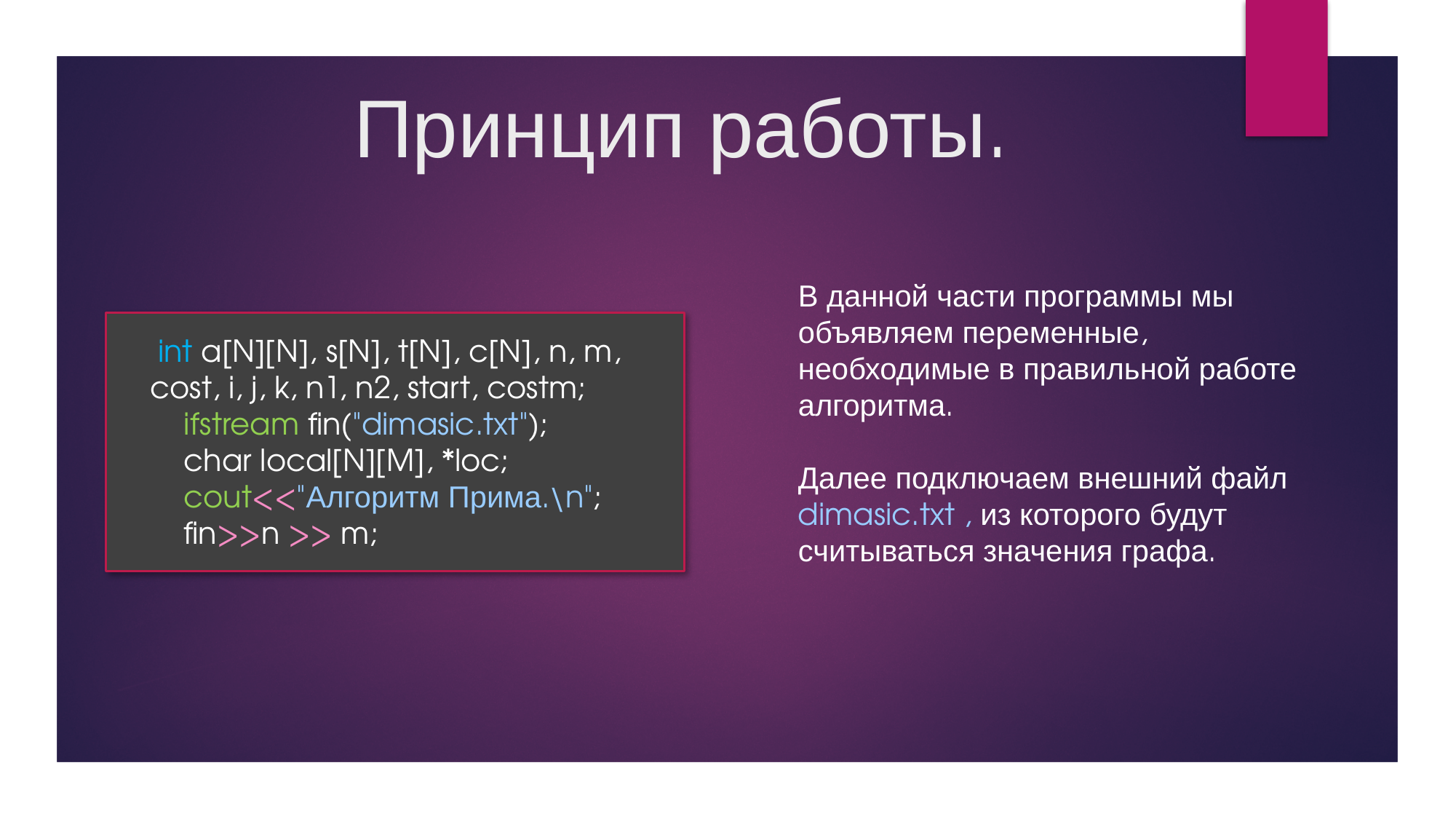

# Принцип работы.
В данной части программы мы объявляем переменные, необходимые в правильной работе алгоритма.

Далее подключаем внешний файл dimasic.txt , из которого будут считываться значения графа.

 int a[N][N], s[N], t[N], c[N], n, m, cost, i, j, k, n1, n2, start, costm;
    ifstream fin("dimasic.txt");
    char local[N][M], *loc;
    cout<<"Алгоритм Прима.\n";
    fin>>n >> m;